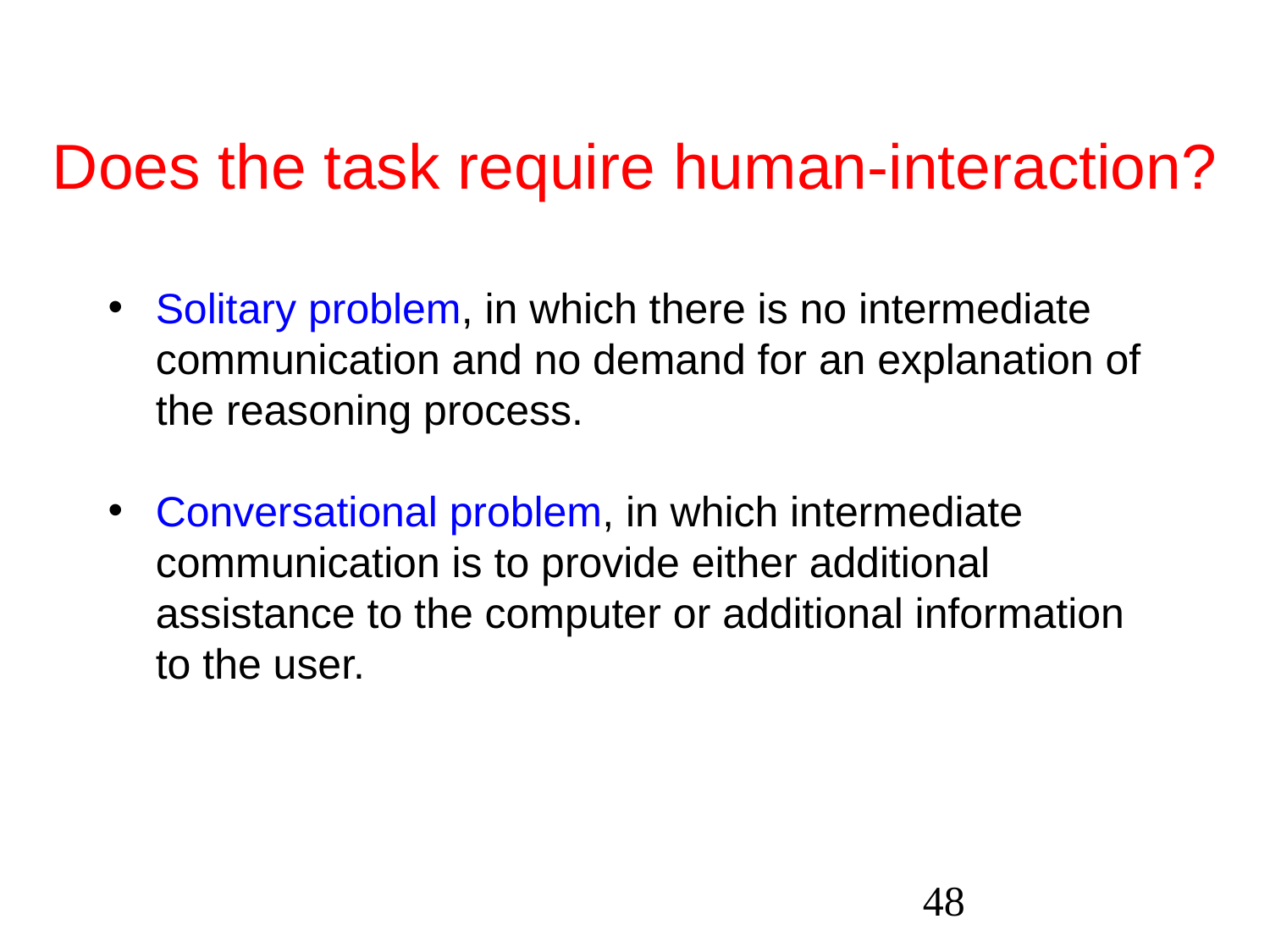

# Does the task require human-interaction?
Solitary problem, in which there is no intermediate communication and no demand for an explanation of the reasoning process.

Conversational problem, in which intermediate communication is to provide either additional assistance to the computer or additional information to the user.

48